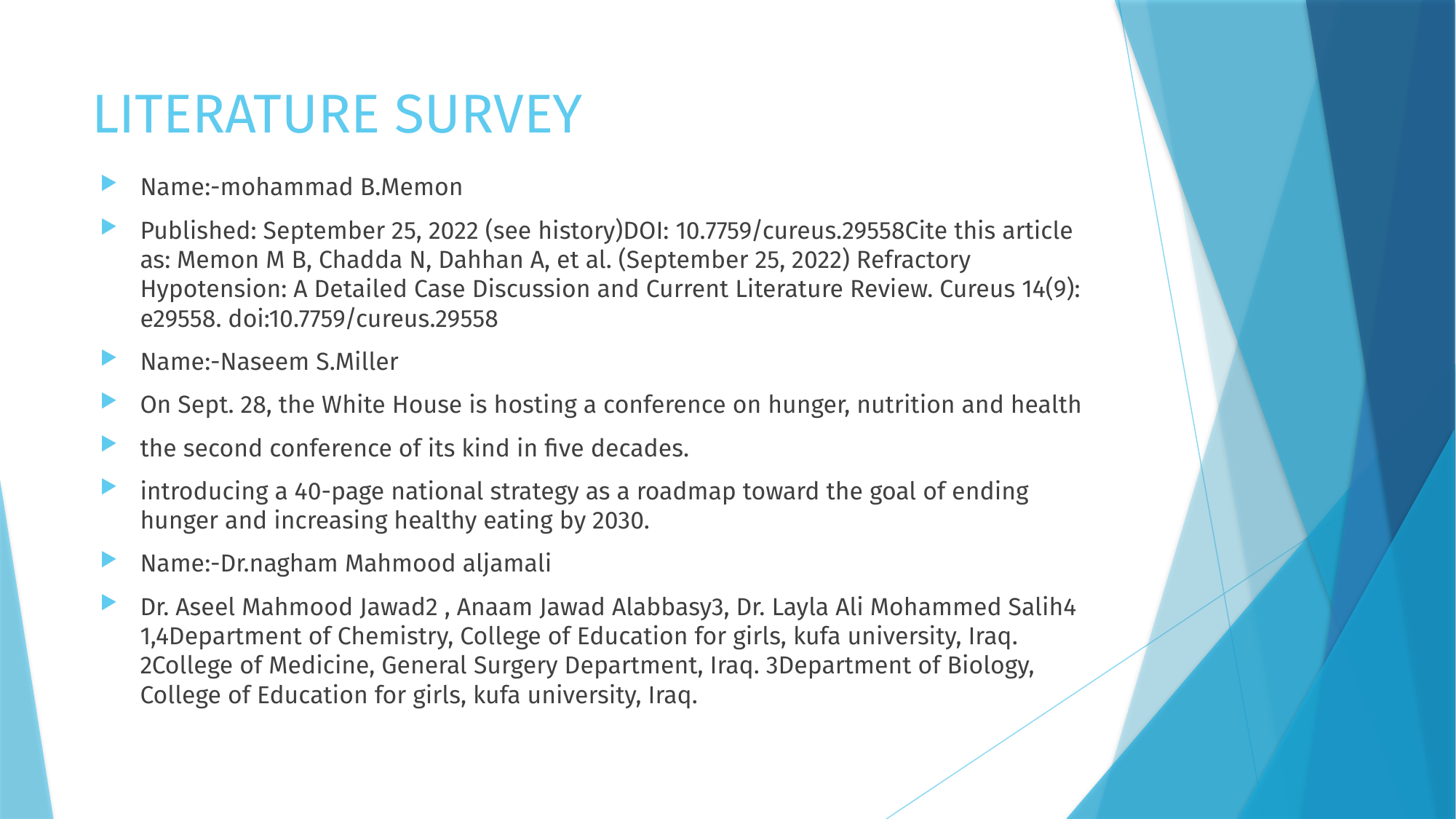

# LITERATURE SURVEY
Name:-mohammad B.Memon
Published: September 25, 2022 (see history)DOI: 10.7759/cureus.29558Cite this article as: Memon M B, Chadda N, Dahhan A, et al. (September 25, 2022) Refractory Hypotension: A Detailed Case Discussion and Current Literature Review. Cureus 14(9): e29558. doi:10.7759/cureus.29558
Name:-Naseem S.Miller
On Sept. 28, the White House is hosting a conference on hunger, nutrition and health
the second conference of its kind in five decades.
introducing a 40-page national strategy as a roadmap toward the goal of ending hunger and increasing healthy eating by 2030.
Name:-Dr.nagham Mahmood aljamali
Dr. Aseel Mahmood Jawad2 , Anaam Jawad Alabbasy3, Dr. Layla Ali Mohammed Salih4  1,4Department of Chemistry, College of Education for girls, kufa university, Iraq. 2College of Medicine, General Surgery Department, Iraq. 3Department of Biology, College of Education for girls, kufa university, Iraq.